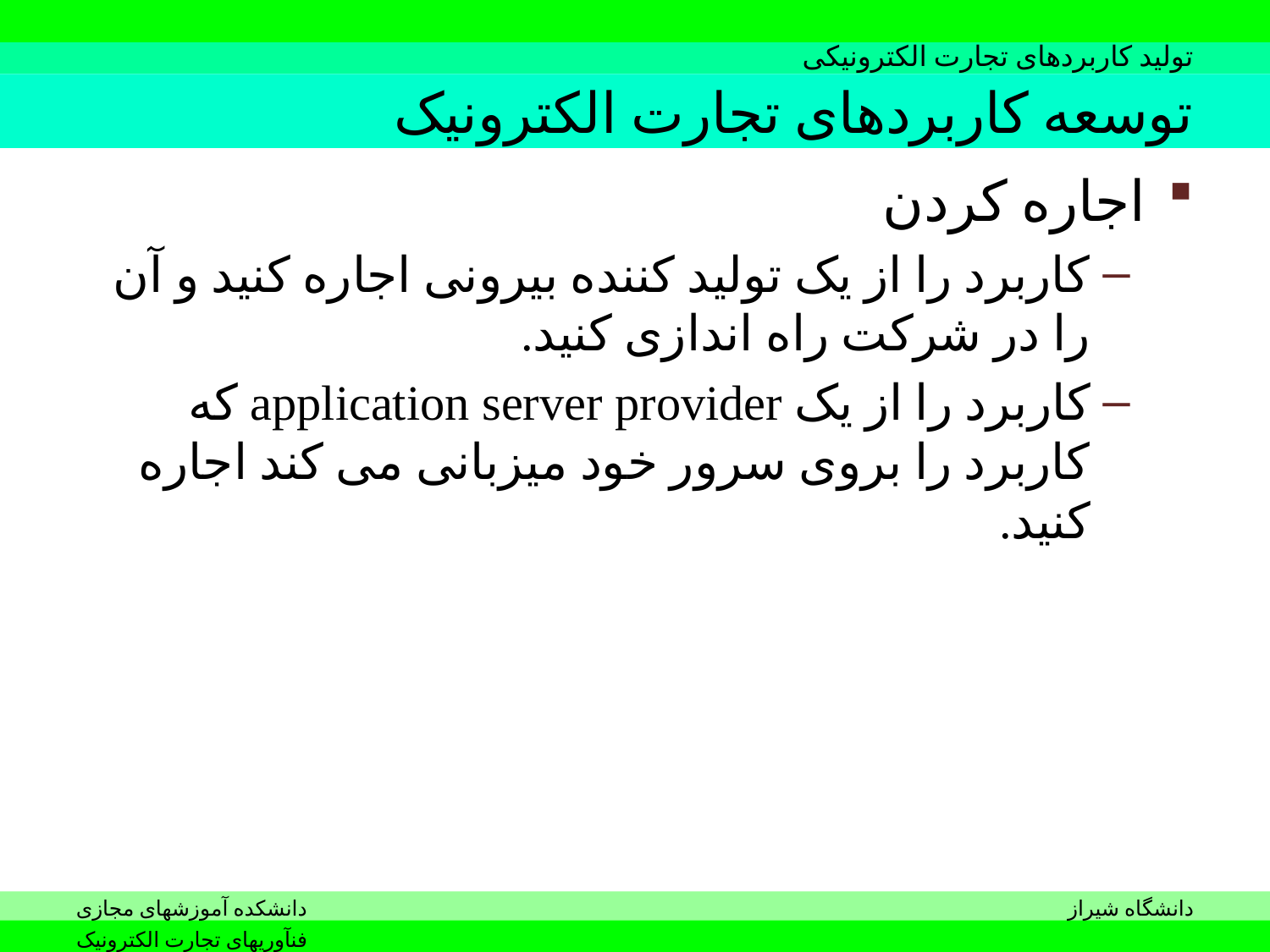

# توسعه کاربردهای تجارت الکترونیک
اجاره کردن
کاربرد را از یک تولید کننده بیرونی اجاره کنید و آن را در شرکت راه اندازی کنید.
کاربرد را از یک application server provider که کاربرد را بروی سرور خود میزبانی می کند اجاره کنید.